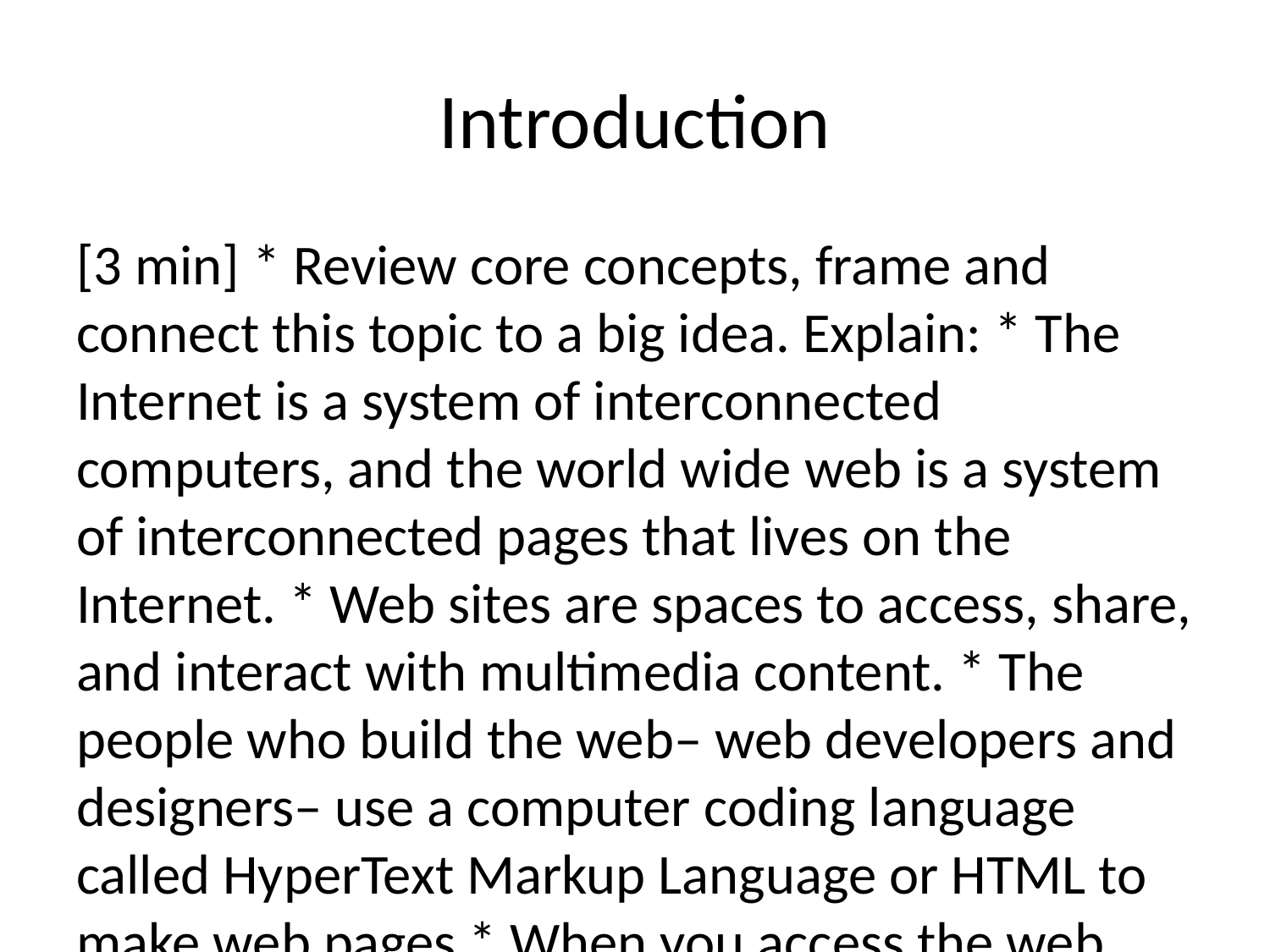

# Introduction
[3 min] * Review core concepts, frame and connect this topic to a big idea. Explain: * The Internet is a system of interconnected computers, and the world wide web is a system of interconnected pages that lives on the Internet. * Web sites are spaces to access, share, and interact with multimedia content. * The people who build the web– web developers and designers– use a computer coding language called HyperText Markup Language or HTML to make web pages * When you access the web, you’re using a piece of software called a browser to display pages. > Tip! Ask who knows some examples of web browsers. * We’re going to explore HTML today, specifically how we use HTML to make our content – text, images, etc– readable by browsers and easy for humans to read and understand.